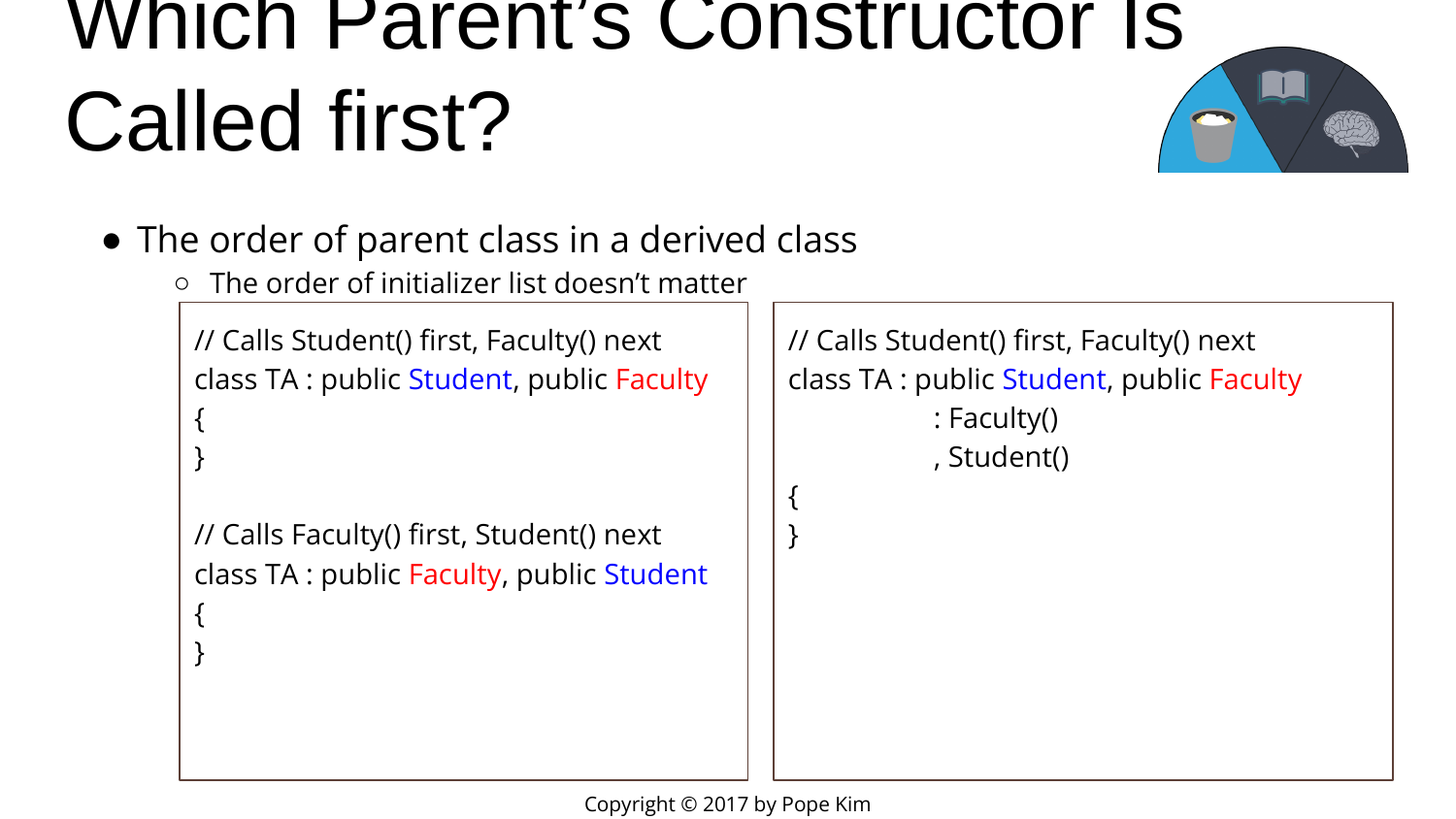

# Which Parent’s Constructor Is Called first?
The order of parent class in a derived class
The order of initializer list doesn’t matter
// Calls Student() first, Faculty() next
class TA : public Student, public Faculty
{
}
// Calls Faculty() first, Student() next
class TA : public Faculty, public Student
{
}
// Calls Student() first, Faculty() next
class TA : public Student, public Faculty
	: Faculty()
	, Student()
{
}